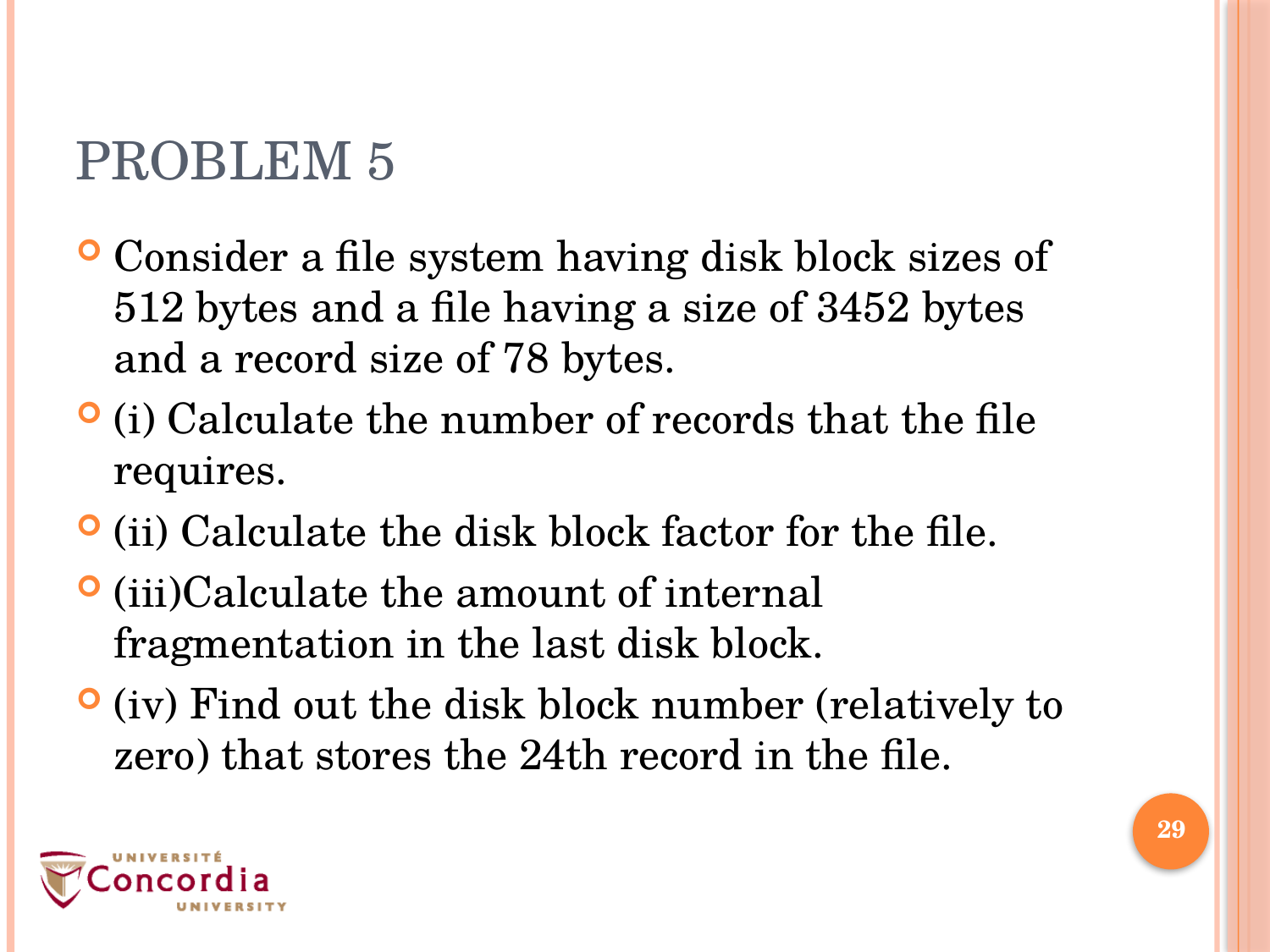

# Problem 5
Consider a file system having disk block sizes of 512 bytes and a file having a size of 3452 bytes and a record size of 78 bytes.
(i) Calculate the number of records that the file requires.
(ii) Calculate the disk block factor for the file.
(iii)Calculate the amount of internal fragmentation in the last disk block.
(iv) Find out the disk block number (relatively to zero) that stores the 24th record in the file.

29